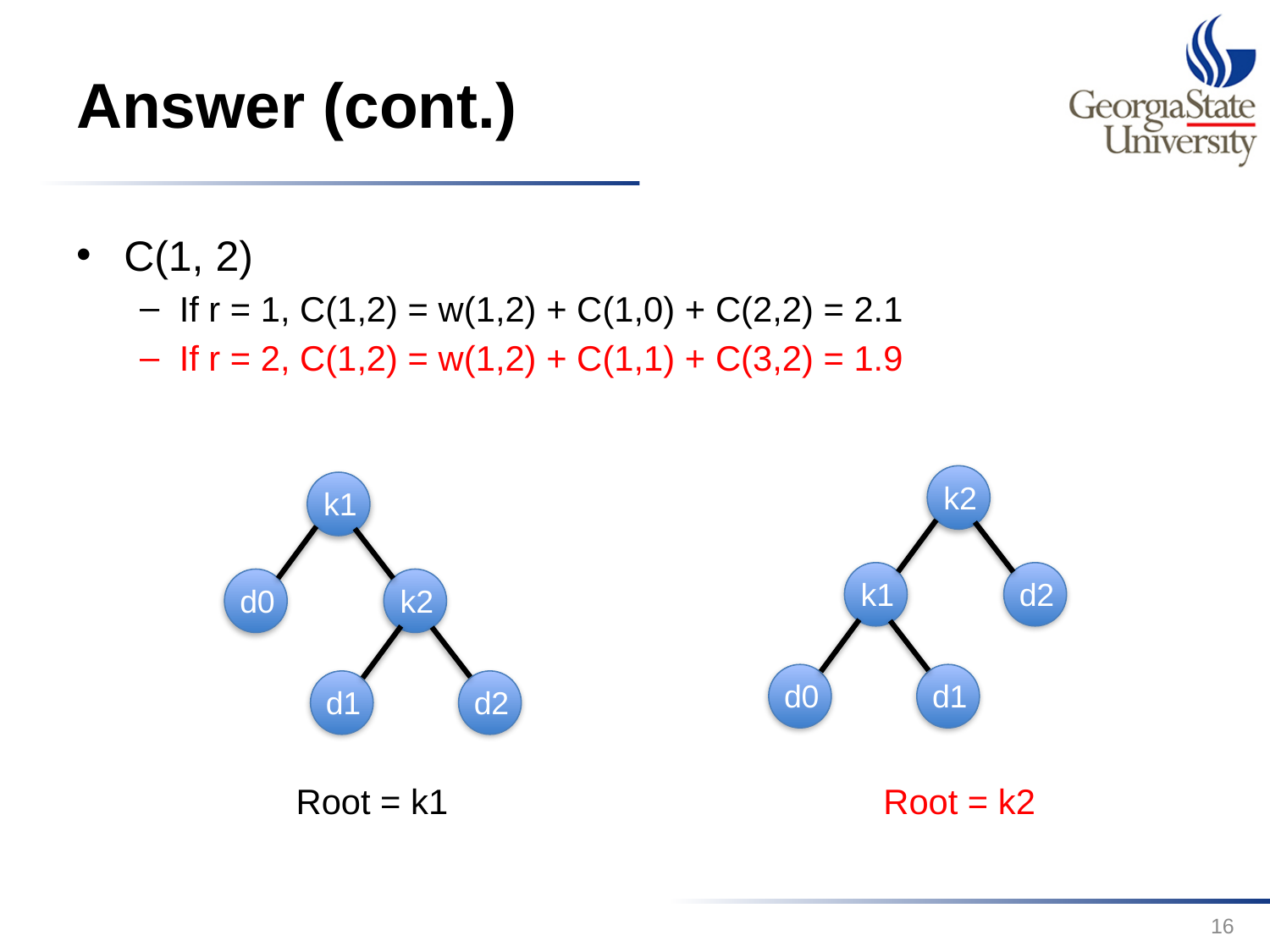

# Answer (cont.)
C(1, 2)
If r = 1, C(1,2) = w(1,2) + C(1,0) + C(2,2) = 2.1
If r = 2, C(1,2) = w(1,2) + C(1,1) + C(3,2) = 1.9

k2

k1

d2

d0

d1

k1

d0

k2

d1

d2
Root = k1
Root = k2
16